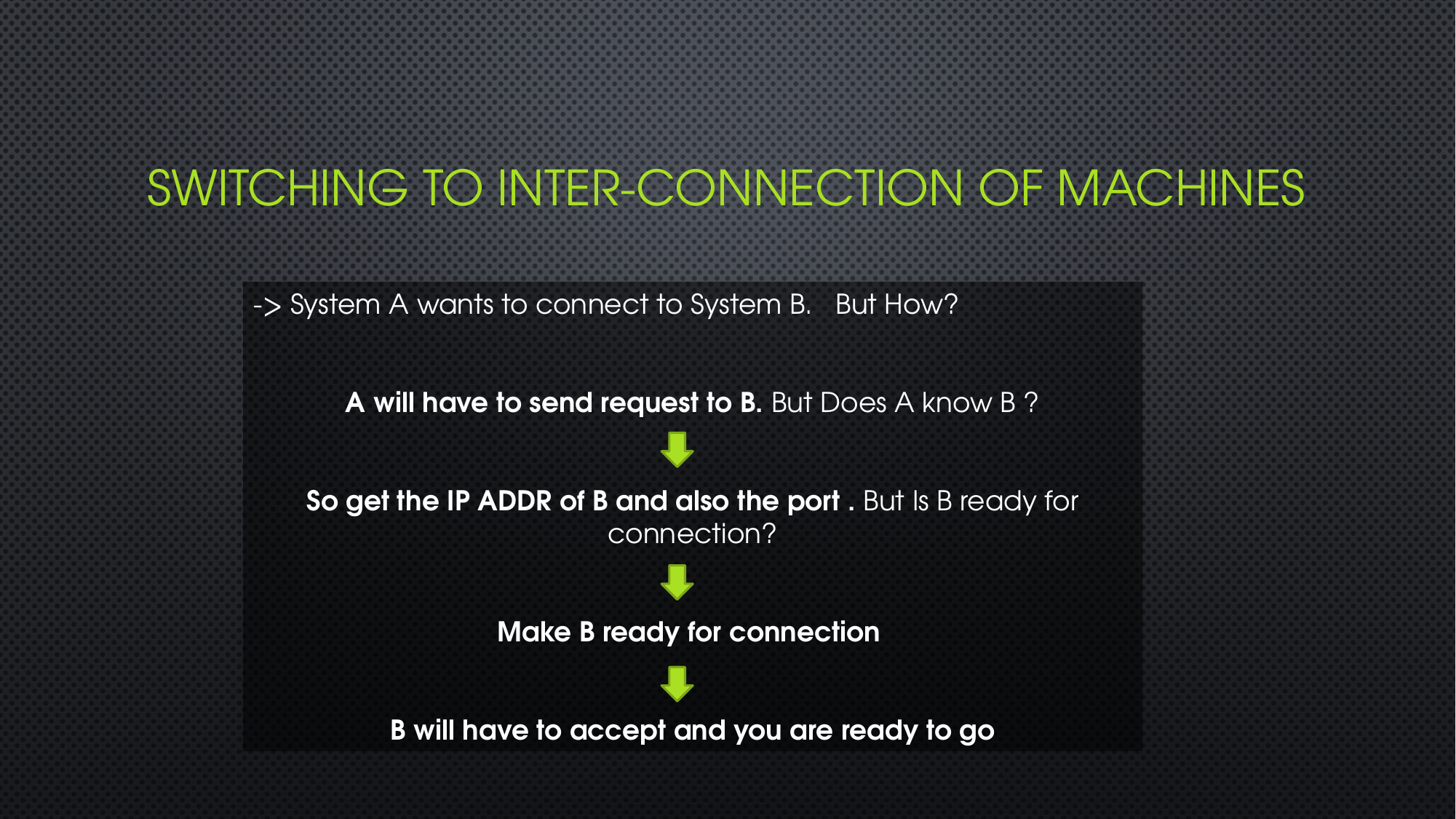

# Switching to inter-connection of machines
-> System A wants to connect to System B.   But How?

A will have to send request to B. But Does A know B ?

So get the IP ADDR of B and also the port . But Is B ready for connection?

Make B ready for connection

B will have to accept and you are ready to go